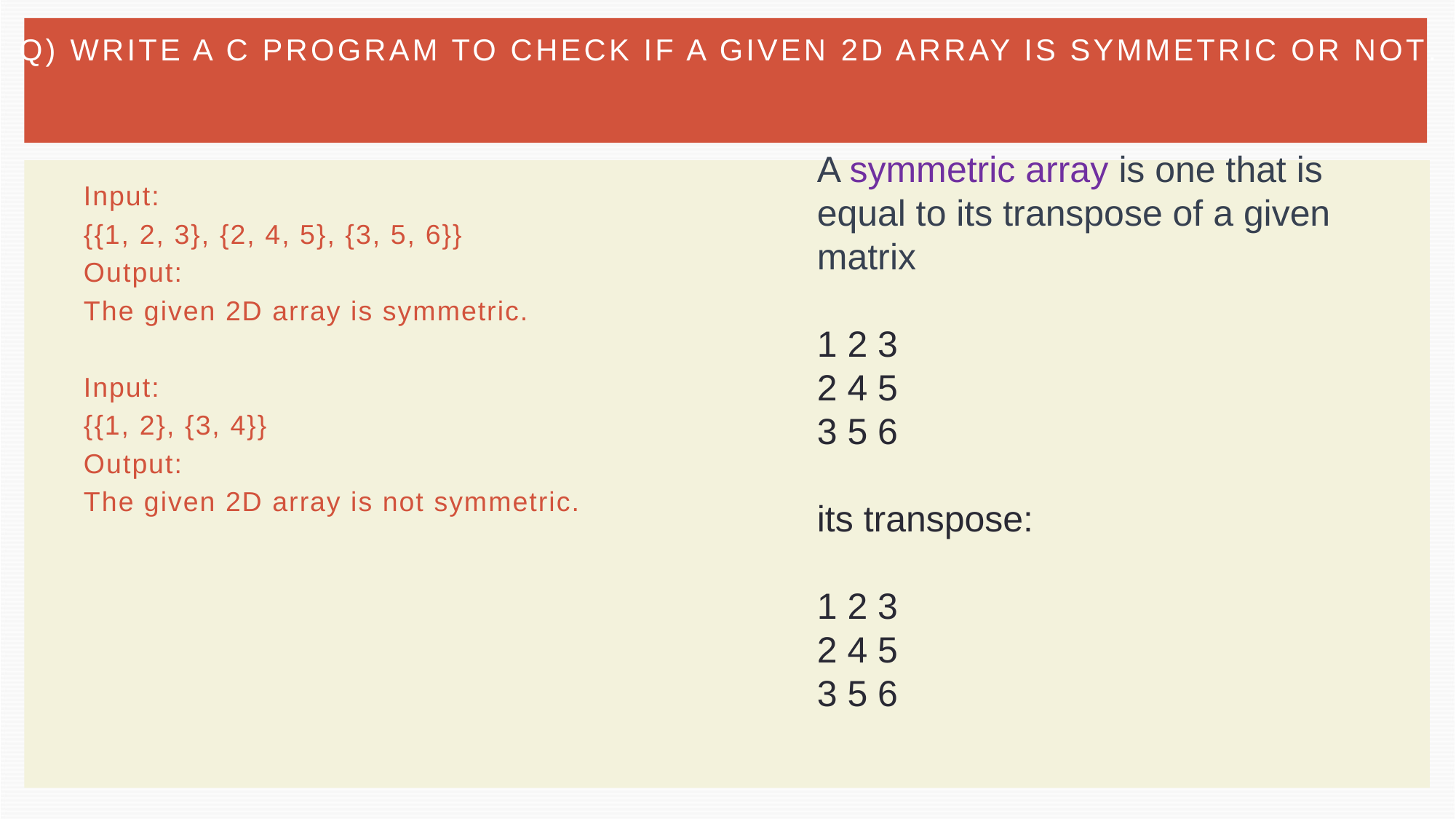

# Q) Write a C program to check if a given 2D array is symmetric or not.

A symmetric array is one that is equal to its transpose of a given matrix

1 2 3
2 4 5
3 5 6

its transpose:

1 2 3
2 4 5
3 5 6

Input:
{{1, 2, 3}, {2, 4, 5}, {3, 5, 6}}
Output:
The given 2D array is symmetric.

Input:
{{1, 2}, {3, 4}}
Output:
The given 2D array is not symmetric.